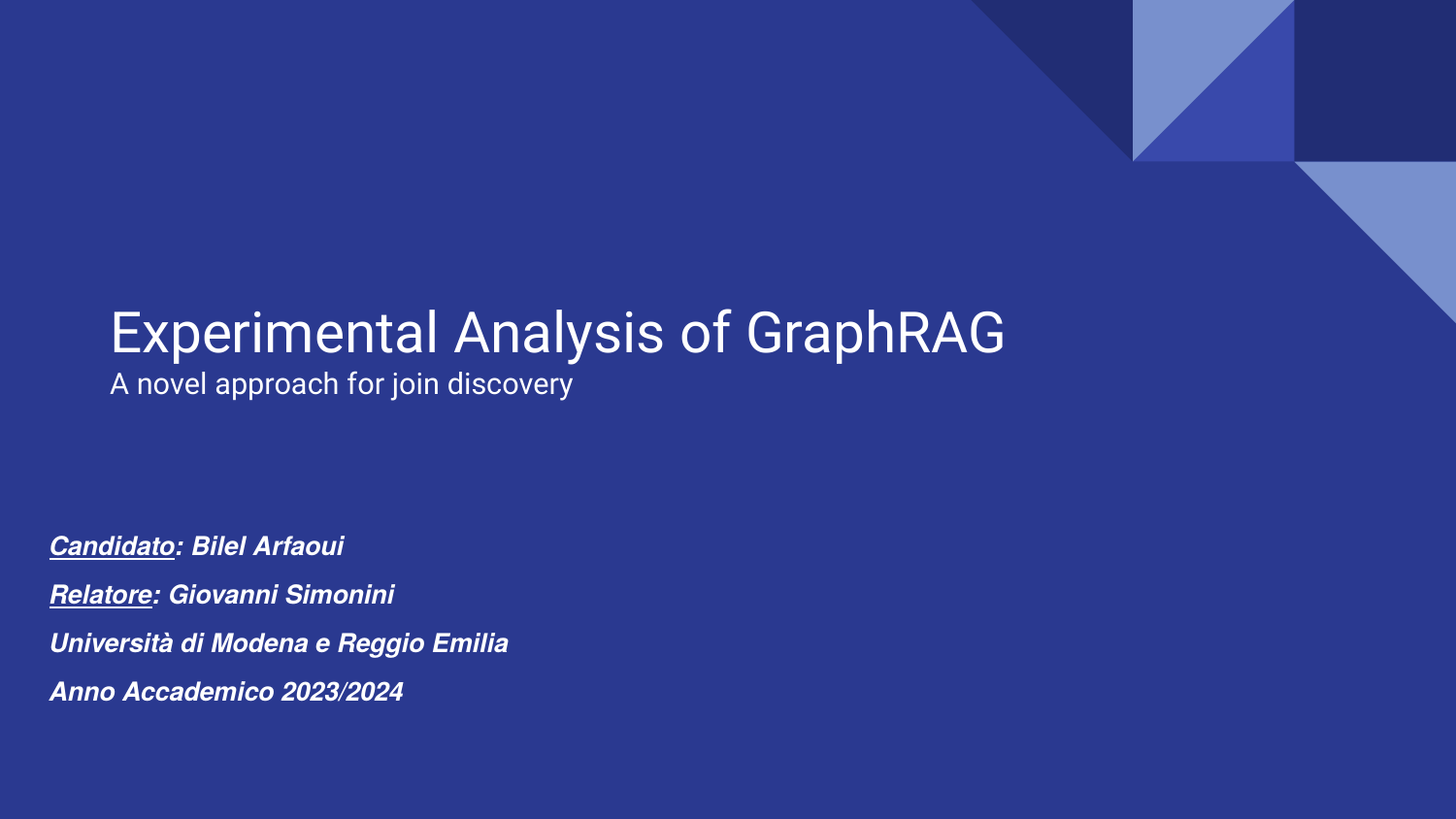

# Experimental Analysis of GraphRAG
A novel approach for join discovery
Candidato: Bilel Arfaoui
Relatore: Giovanni Simonini
Università di Modena e Reggio Emilia
Anno Accademico 2023/2024